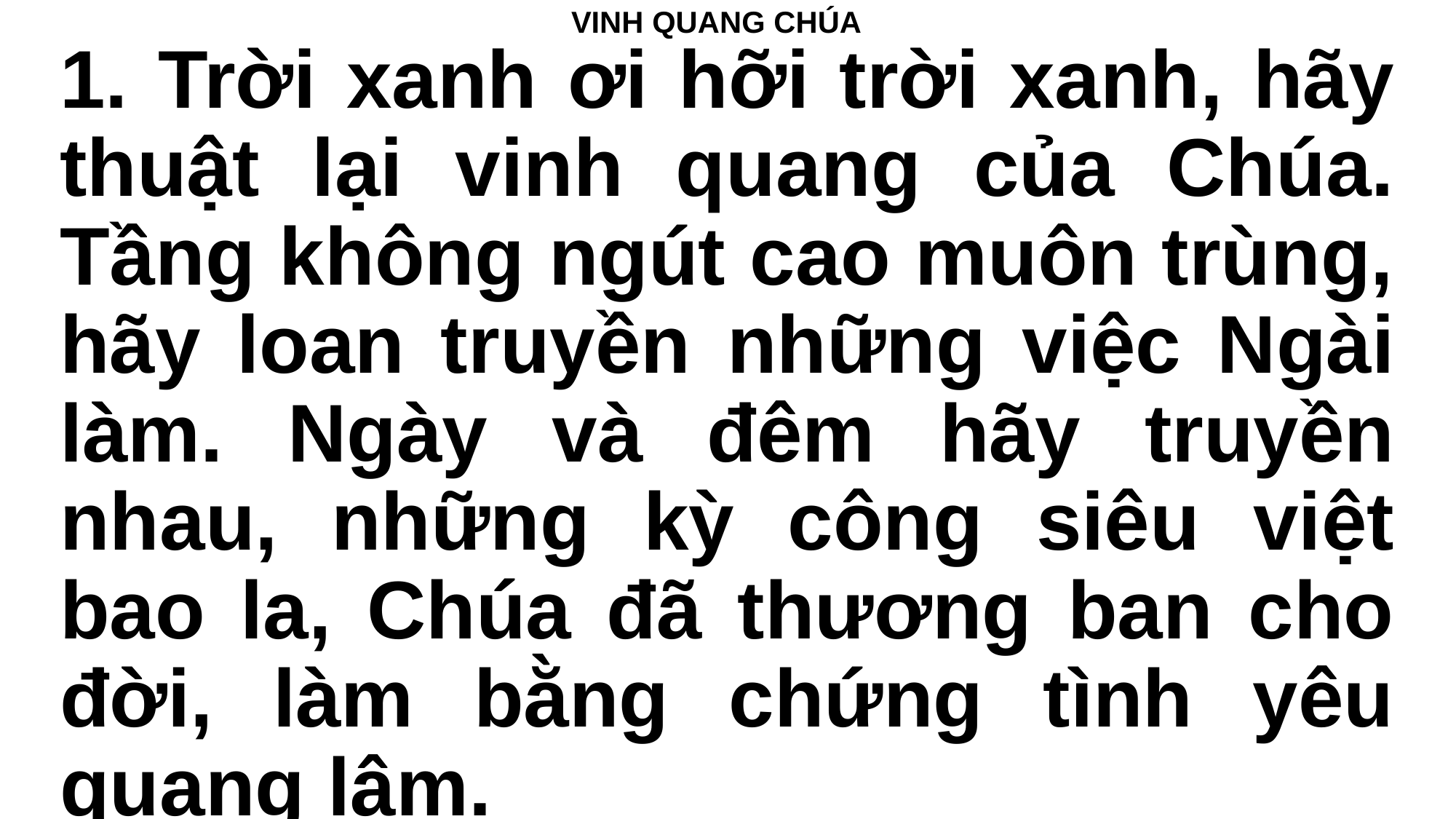

# VINH QUANG CHÚA
1. Trời xanh ơi hỡi trời xanh, hãy thuật lại vinh quang của Chúa. Tầng không ngút cao muôn trùng, hãy loan truyền những việc Ngài làm. Ngày và đêm hãy truyền nhau, những kỳ công siêu việt bao la, Chúa đã thương ban cho đời, làm bằng chứng tình yêu quang lâm.